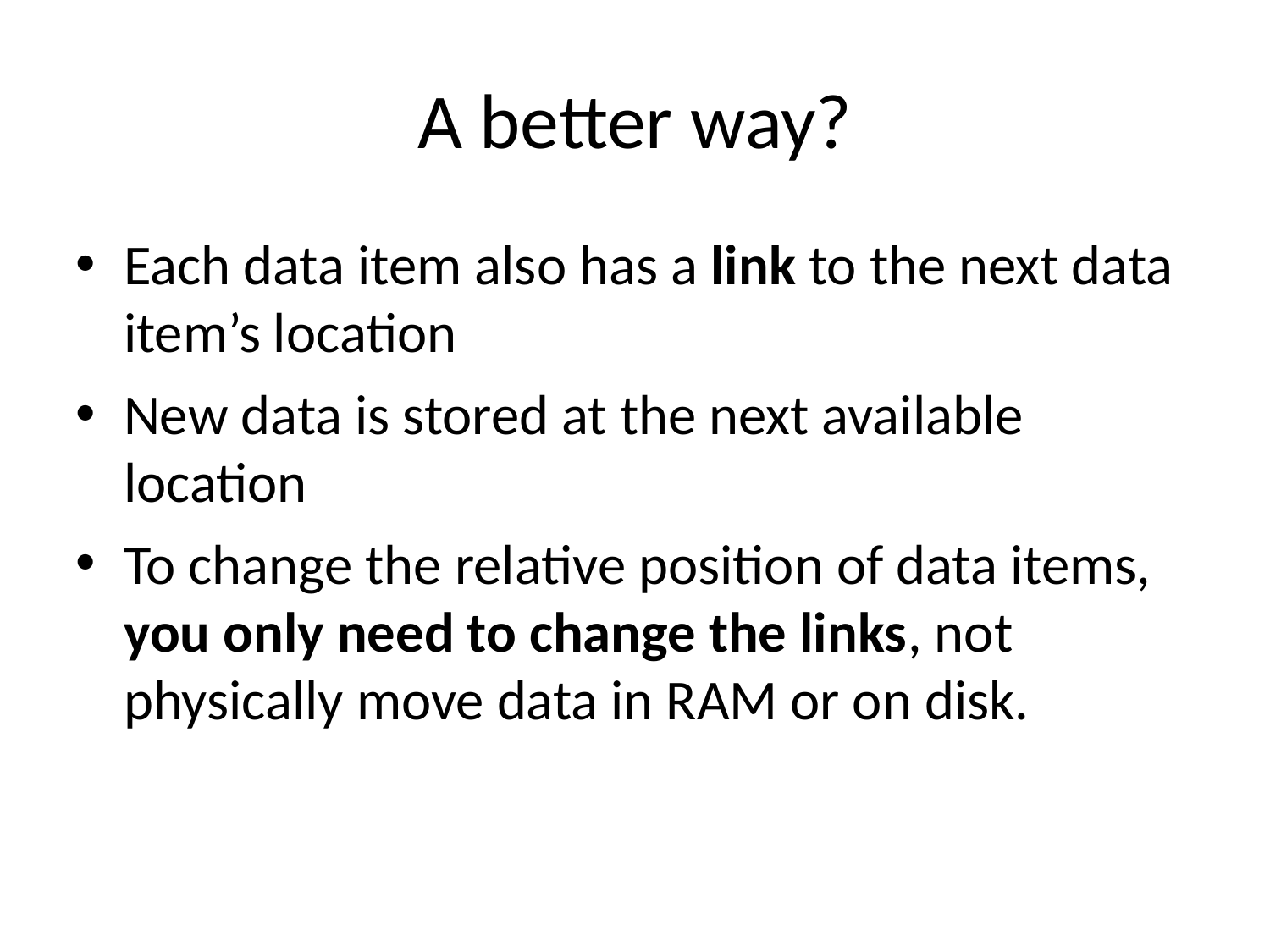

# A better way?
Each data item also has a link to the next data item’s location
New data is stored at the next available location
To change the relative position of data items, you only need to change the links, not physically move data in RAM or on disk.